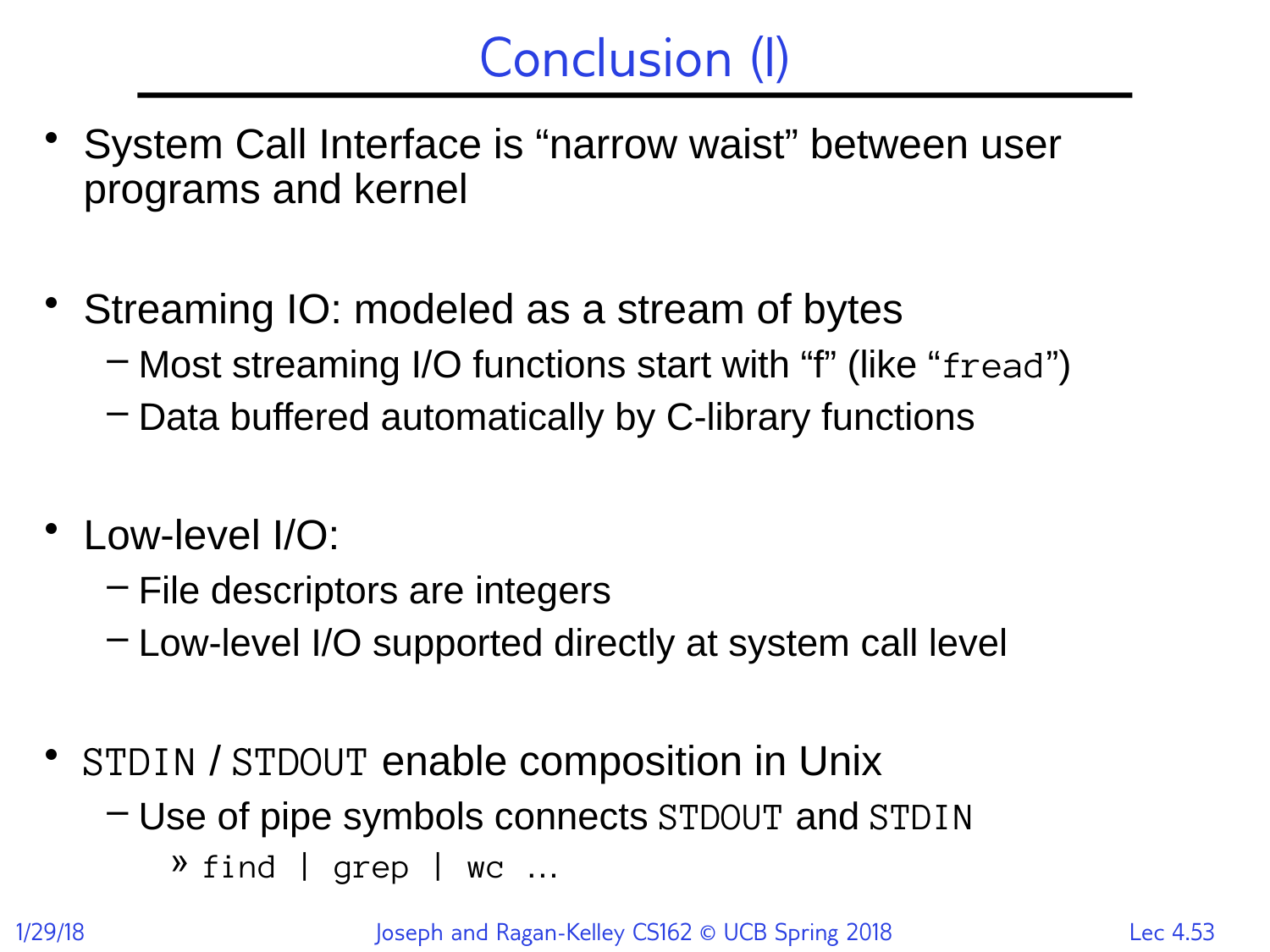

# Conclusion (I)
System Call Interface is “narrow waist” between user programs and kernel

Streaming IO: modeled as a stream of bytes
Most streaming I/O functions start with “f” (like “fread”)
Data buffered automatically by C-library functions

Low-level I/O:
File descriptors are integers
Low-level I/O supported directly at system call level

STDIN / STDOUT enable composition in Unix
Use of pipe symbols connects STDOUT and STDIN
find | grep | wc …